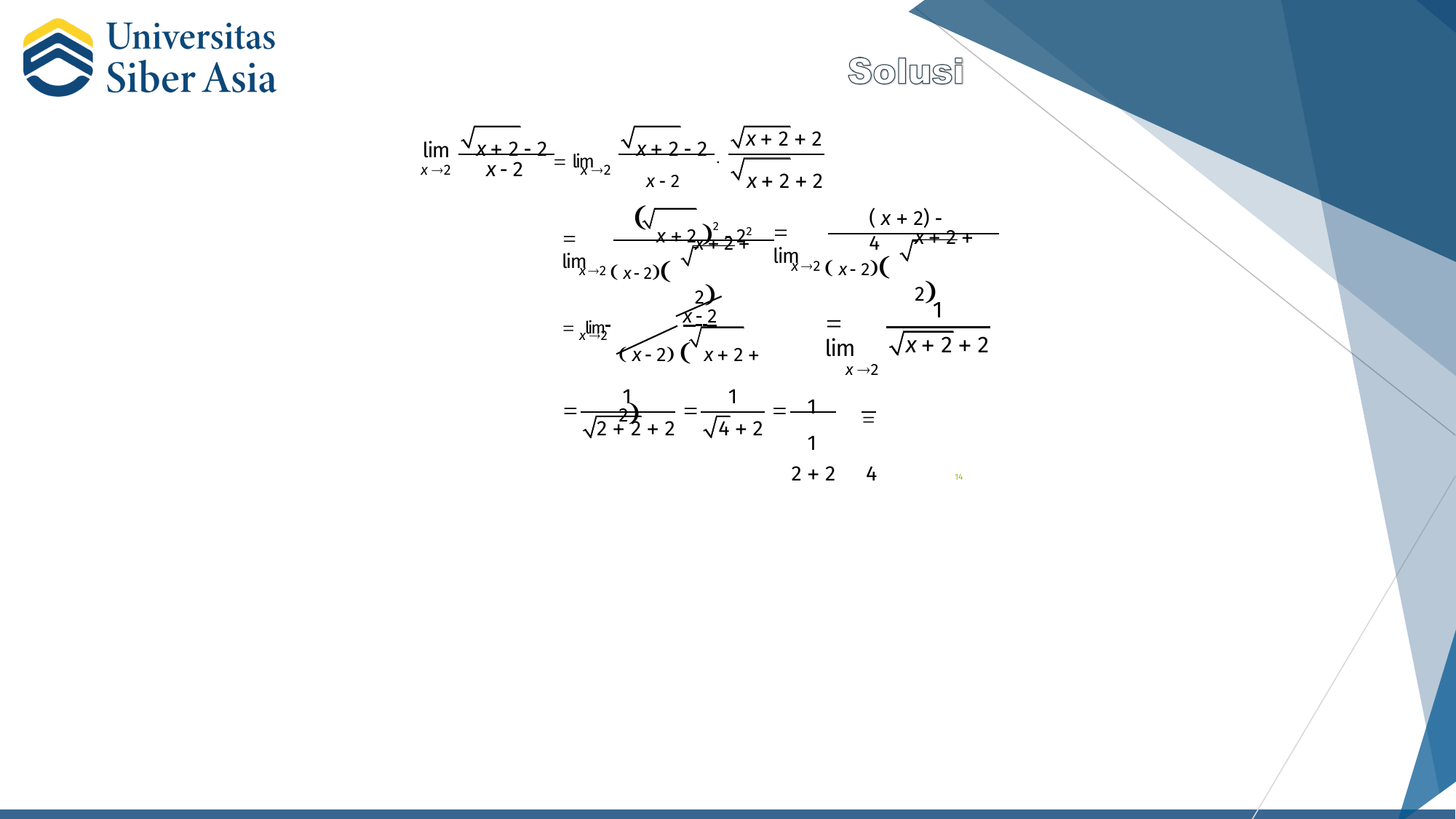

x + 2 − 2 = lim
x + 2 − 2 ⋅
x + 2 + 2

lim
x →2

x − 2
x − 2	x + 2 + 2
x →2
x + 2 )2  − 22
(
( x + 2) − 4

= lim

x →2 ( x − 2)(
x + 2 + 2)
= lim

x →2 ( x − 2)(
x + 2 + 2)

= lim 	x − 2
1

= lim
x →2
( x − 2) (	x + 2 + 2)
x →2

x + 2 + 2
1	= 1
2 + 2	4
1	1
=
=
=

2 + 2 + 2	4 + 2
14